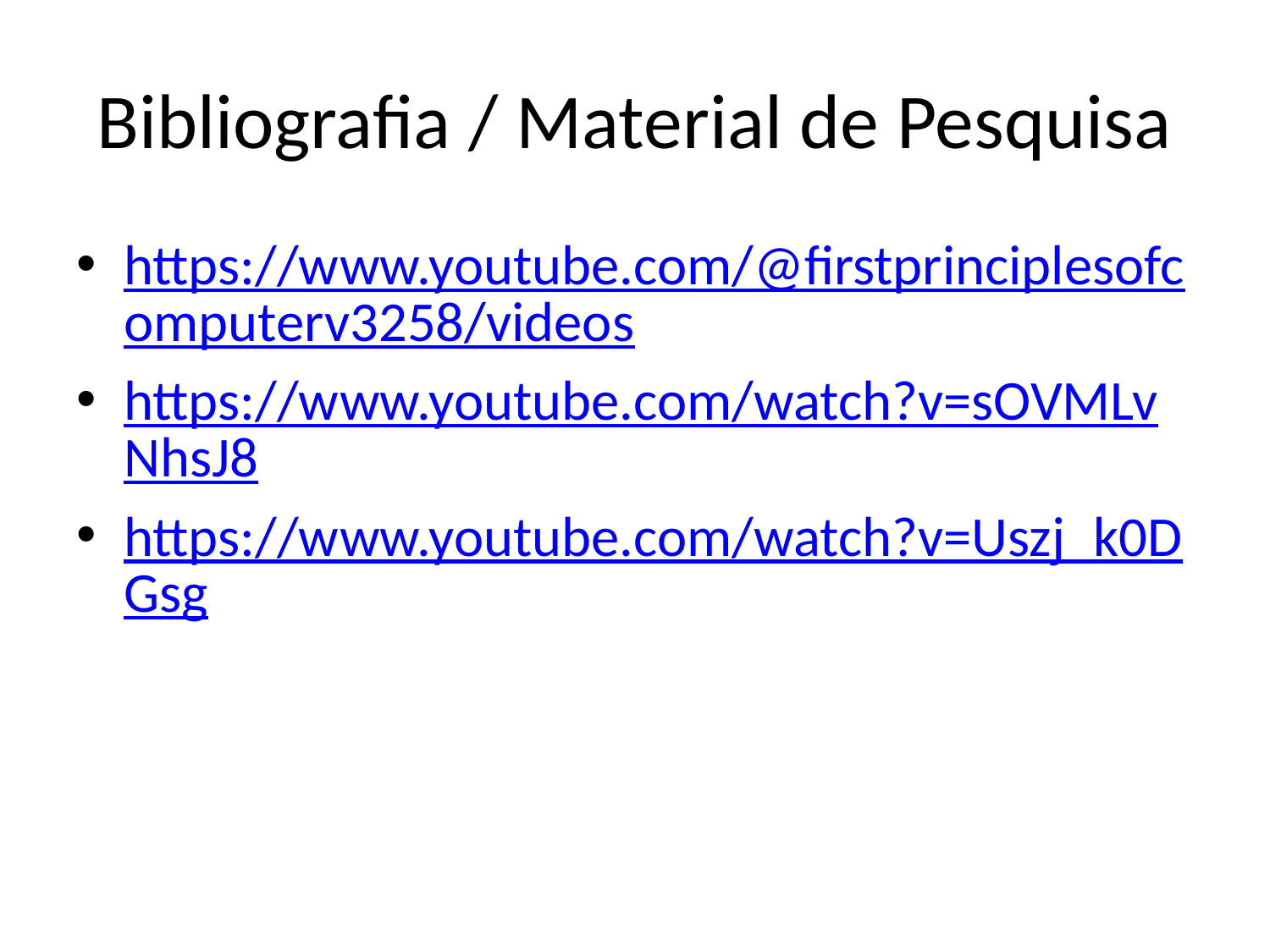

# Bibliografia / Material de Pesquisa
https://www.youtube.com/@firstprinciplesofcomputerv3258/videos
https://www.youtube.com/watch?v=sOVMLvNhsJ8
https://www.youtube.com/watch?v=Uszj_k0DGsg